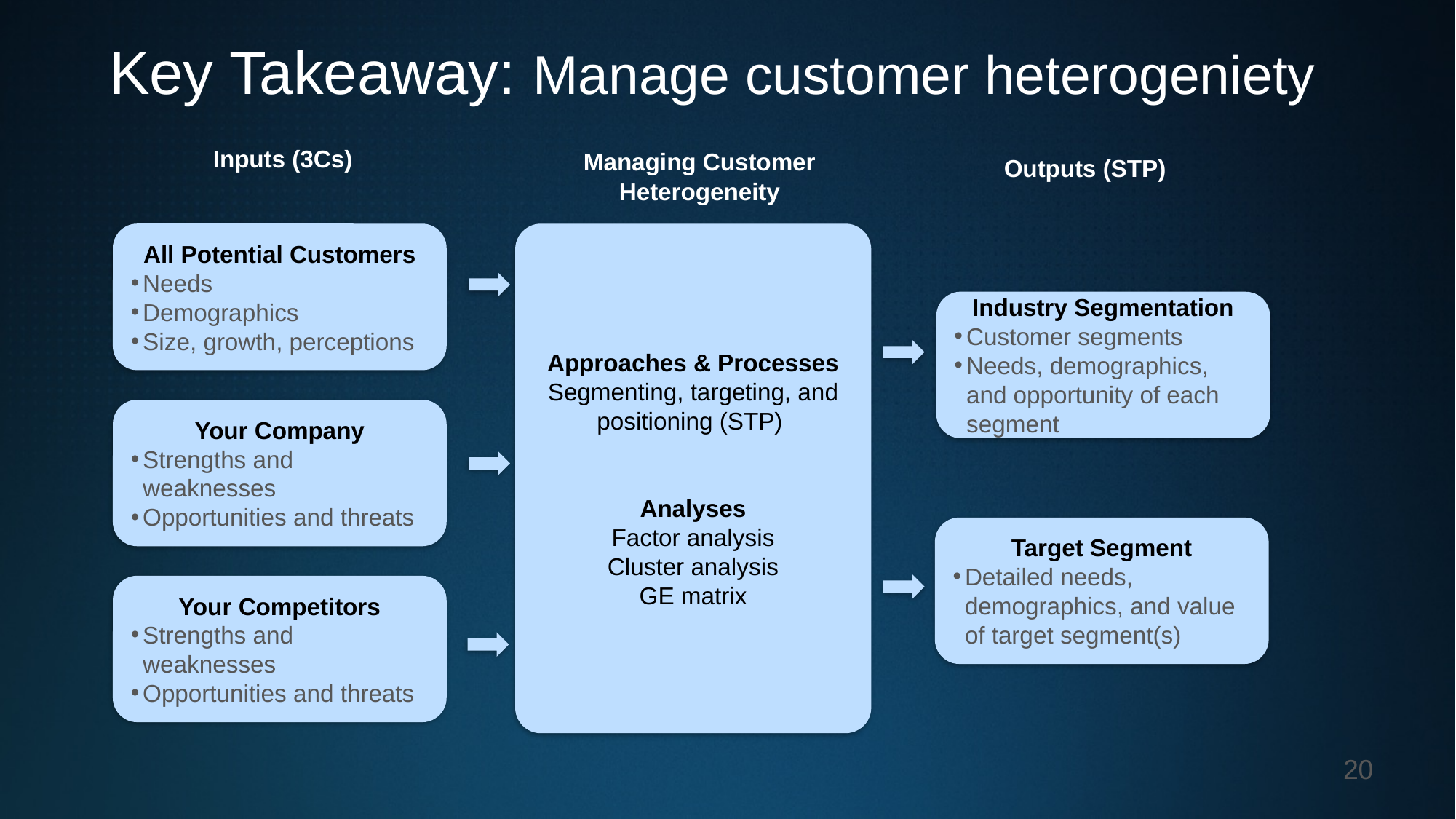

# Key Takeaway: Manage customer heterogeniety
Inputs (3Cs)
Managing Customer Heterogeneity
Outputs (STP)
All Potential Customers
Needs
Demographics
Size, growth, perceptions
Approaches & Processes
Segmenting, targeting, and positioning (STP)

Analyses
Factor analysis
Cluster analysis
GE matrix

Industry Segmentation
Customer segments
Needs, demographics, and opportunity of each segment

Your Company
Strengths and weaknesses
Opportunities and threats

Target Segment
Detailed needs, demographics, and value of target segment(s)

Your Competitors
Strengths and weaknesses
Opportunities and threats

20